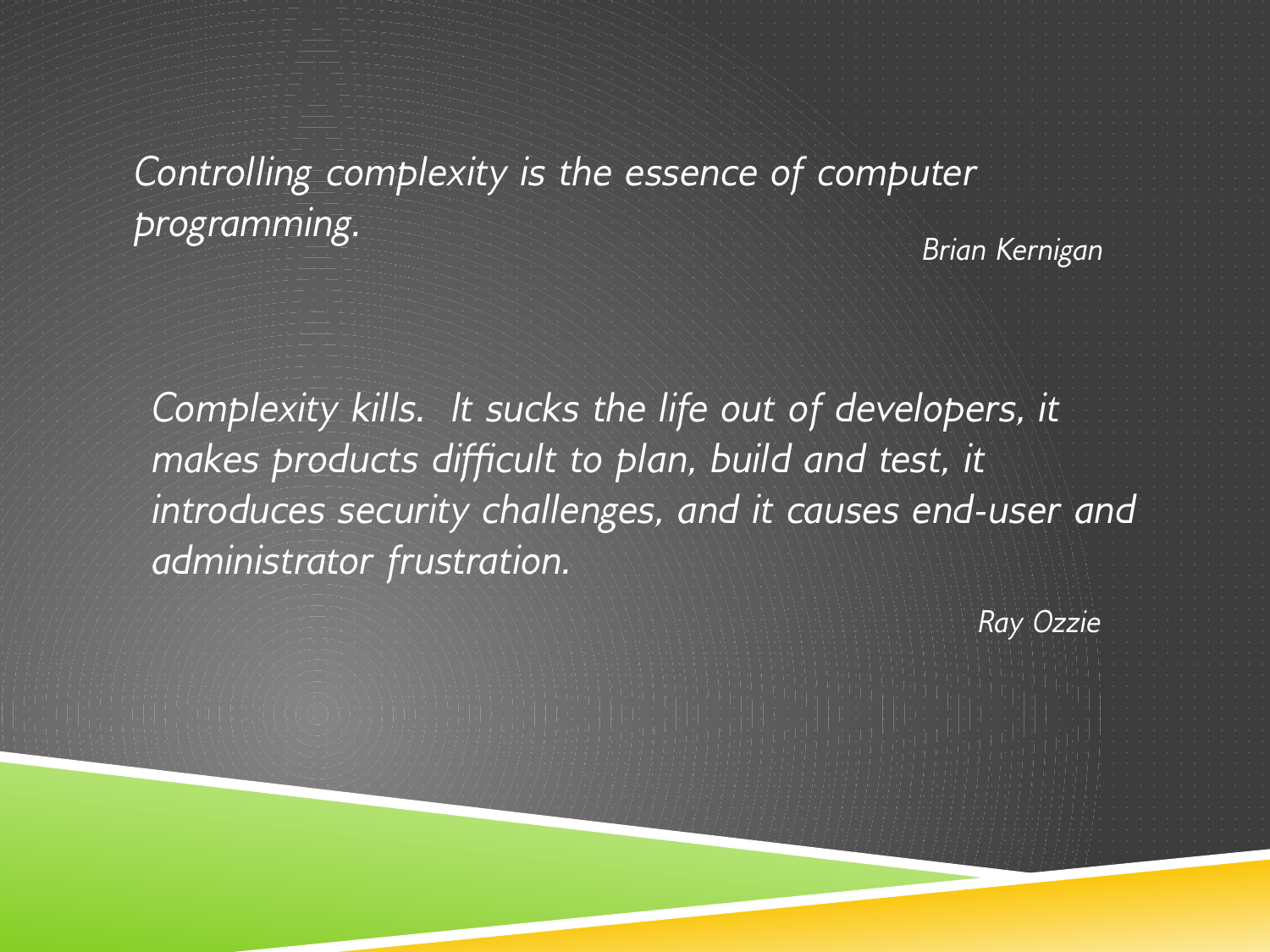

Controlling complexity is the essence of computer programming.
Brian Kernigan
Complexity kills.  It sucks the life out of developers, it makes products difficult to plan, build and test, it introduces security challenges, and it causes end-user and administrator frustration.
Ray Ozzie